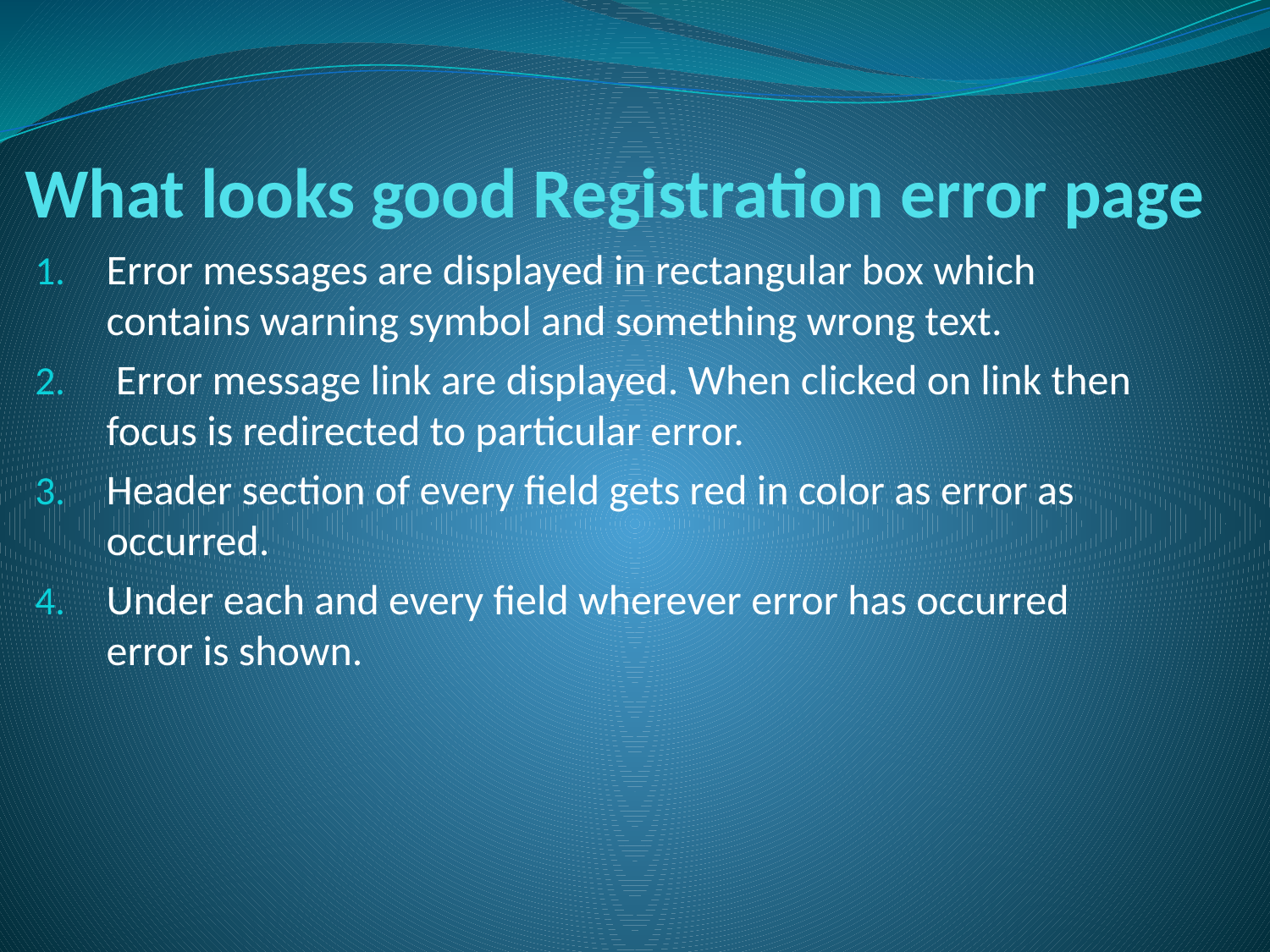

# What looks good Registration error page
Error messages are displayed in rectangular box which contains warning symbol and something wrong text.
 Error message link are displayed. When clicked on link then focus is redirected to particular error.
Header section of every field gets red in color as error as occurred.
Under each and every field wherever error has occurred error is shown.